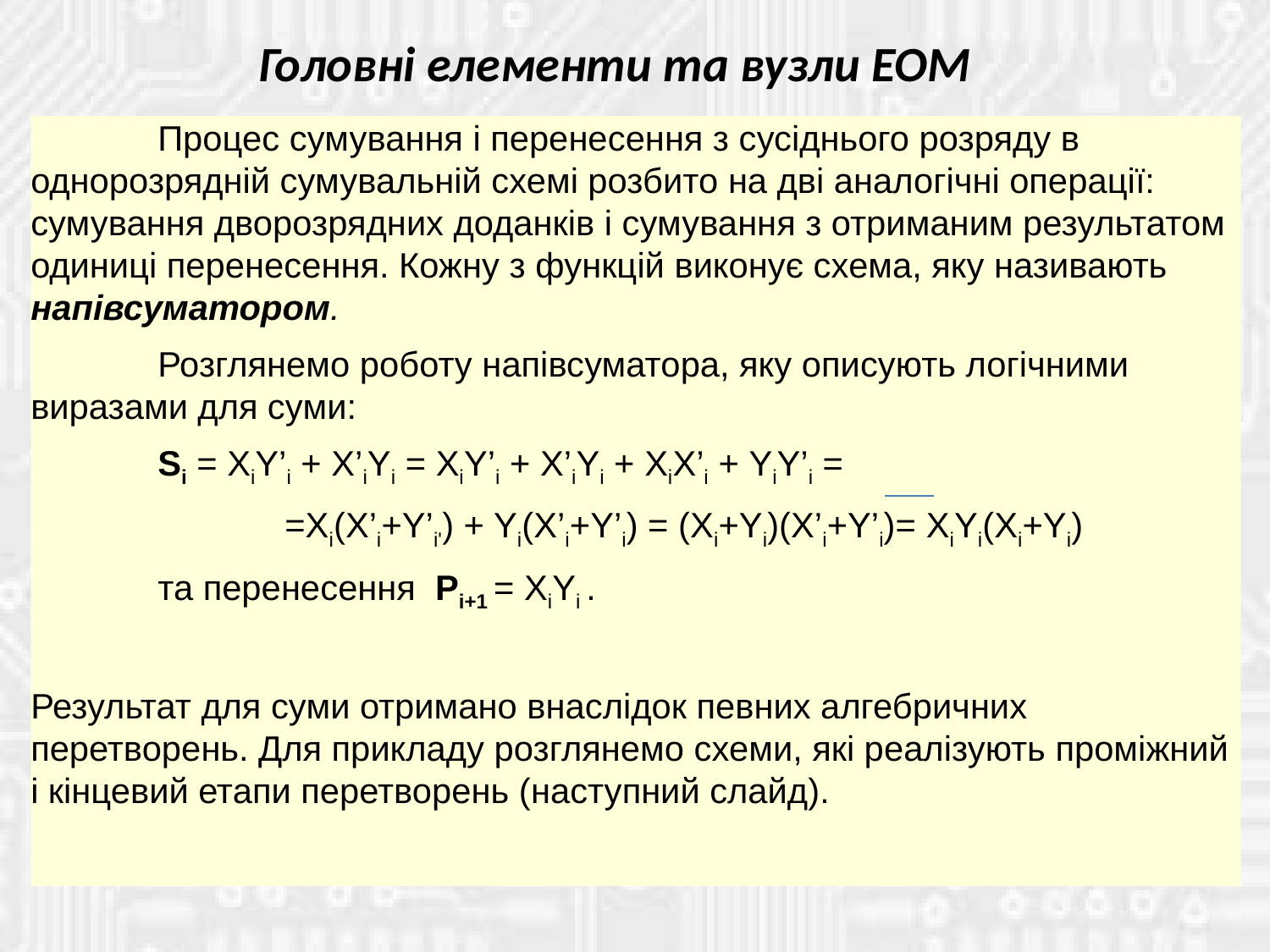

Головні елементи та вузли ЕОМ
	Процес сумування і перенесення з сусіднього розряду в однорозрядній сумувальній схемі розбито на дві аналогічні операції: сумування дворозрядних доданків і сумування з отриманим результатом одиниці перенесення. Кожну з функцій виконує схема, яку називають напівсуматором.
	Розглянемо роботу напівсуматора, яку описують логічними виразами для суми:
	Si = XiY’i + X’iYi = XiY’i + X’iYi + XiX’i + YiY’i =
		=Xi(X’i+Y’i') + Yi(X’i+Y’i) = (Xi+Yi)(X’i+Y’i)= XiYi(Xi+Yi)
	та перенесення  Pi+1 = XiYi .

Результат для суми отримано внаслідок певних алгебричних перетворень. Для прикладу розглянемо схеми, які реалізують проміжний і кінцевий етапи перетворень (наступний слайд).